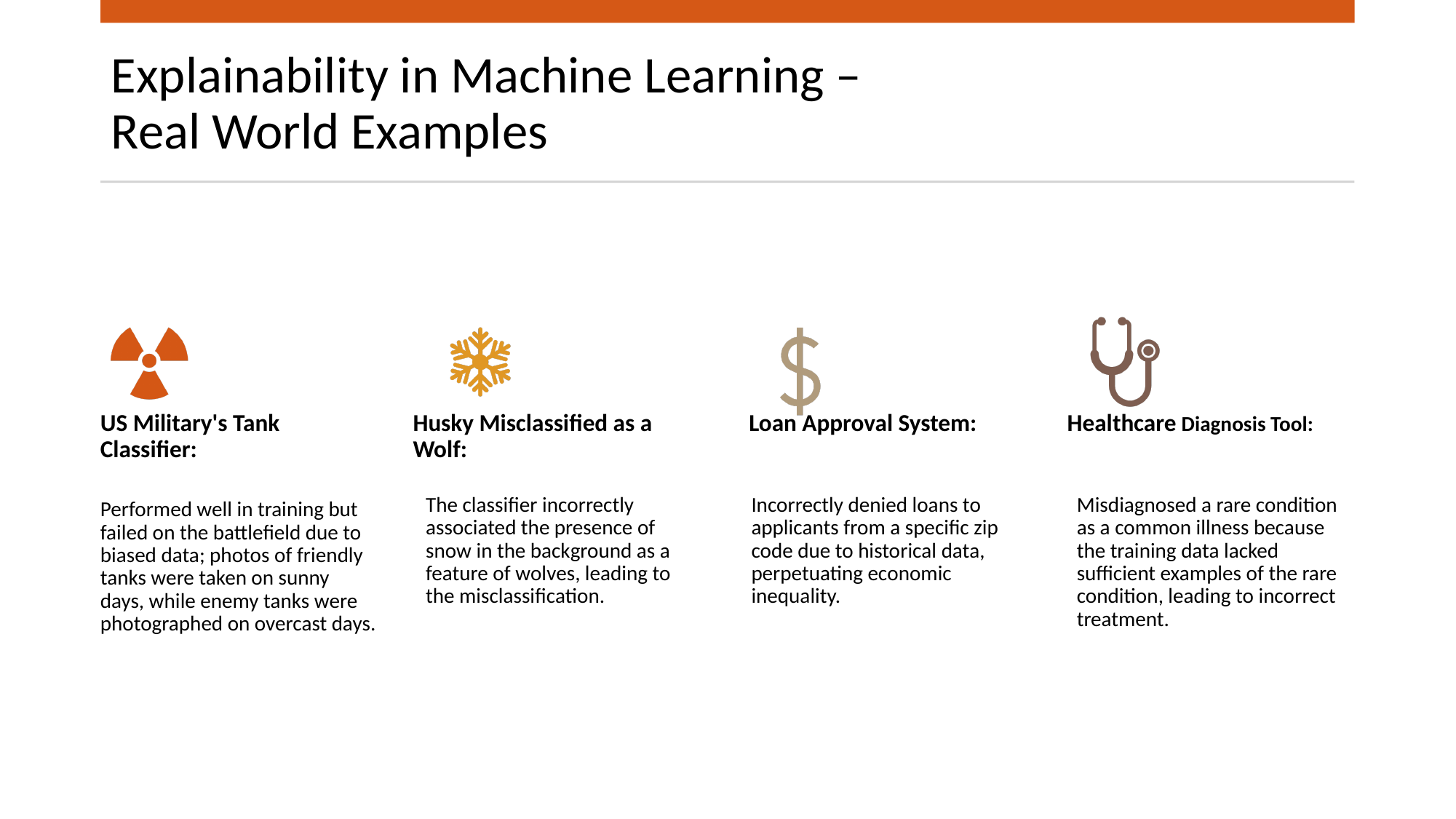

# Explainability in Machine Learning – Real World Examples

US Military's Tank Classifier:
Performed well in training but failed on the battlefield due to biased data; photos of friendly tanks were taken on sunny days, while enemy tanks were photographed on overcast days.
Husky Misclassified as a Wolf:
The classifier incorrectly associated the presence of snow in the background as a feature of wolves, leading to the misclassification.
Loan Approval System:
Incorrectly denied loans to applicants from a specific zip code due to historical data, perpetuating economic inequality.
Healthcare Diagnosis Tool:
Misdiagnosed a rare condition as a common illness because the training data lacked sufficient examples of the rare condition, leading to incorrect treatment.